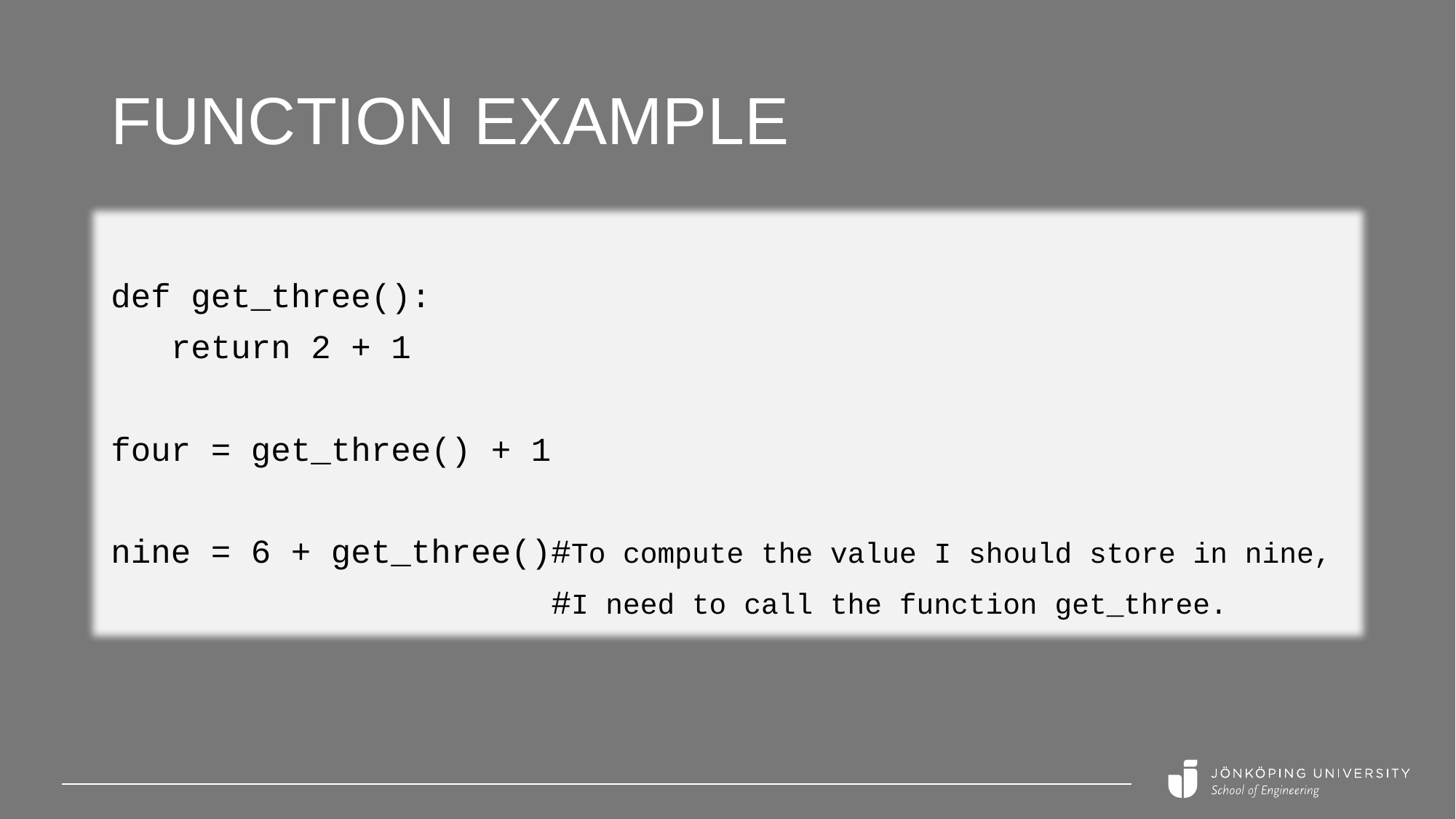

# Function example

def get_three():
   return 2 + 1

four = get_three() + 1

nine = 6 + get_three()#To compute the value I should store in nine,
                      #I need to call the function get_three.